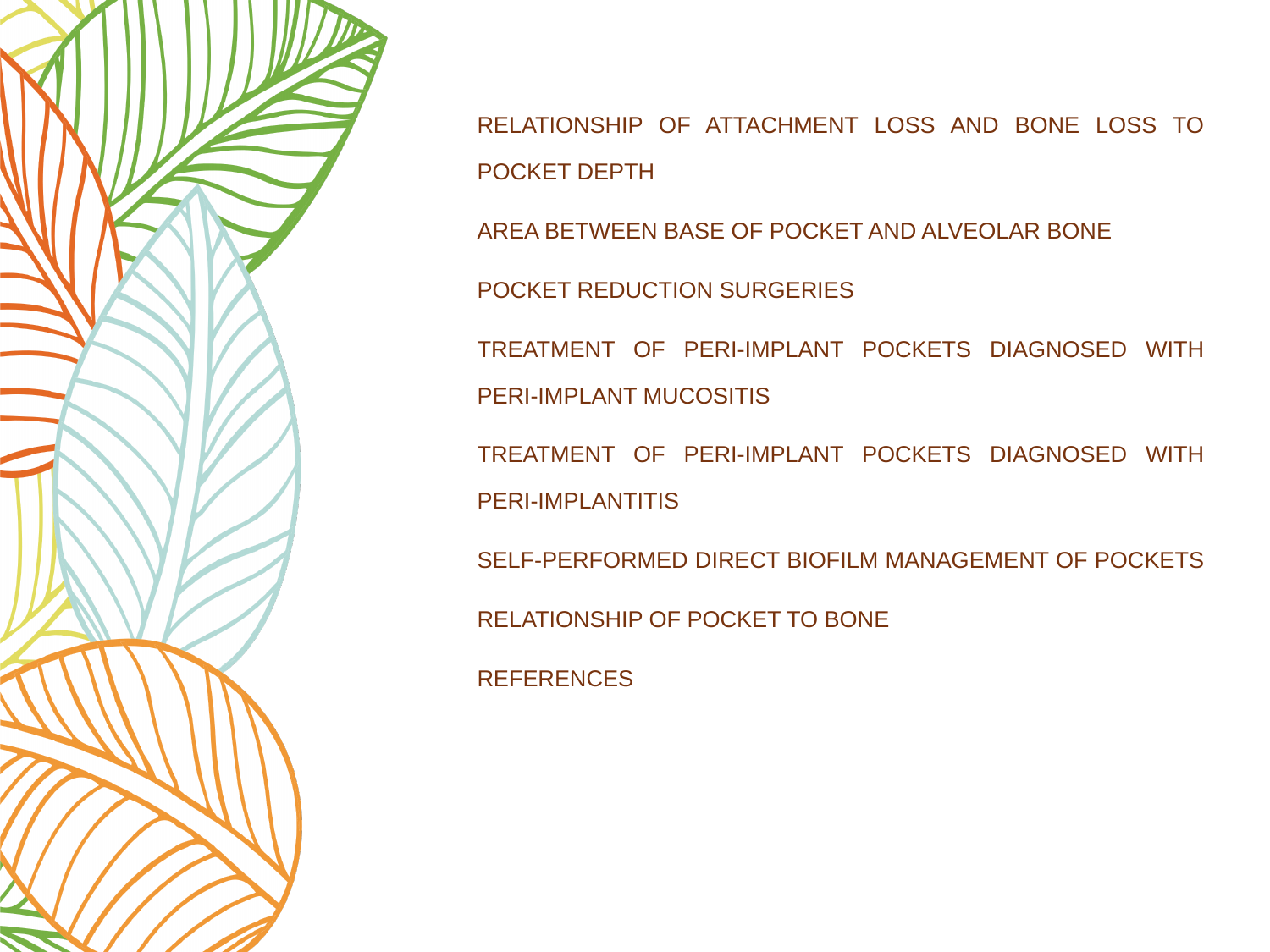

RELATIONSHIP OF ATTACHMENT LOSS AND BONE LOSS TO POCKET DEPTH
AREA BETWEEN BASE OF POCKET AND ALVEOLAR BONE
POCKET REDUCTION SURGERIES
TREATMENT OF PERI-IMPLANT POCKETS DIAGNOSED WITH PERI-IMPLANT MUCOSITIS
TREATMENT OF PERI-IMPLANT POCKETS DIAGNOSED WITH PERI-IMPLANTITIS
SELF-PERFORMED DIRECT BIOFILM MANAGEMENT OF POCKETS
RELATIONSHIP OF POCKET TO BONE
REFERENCES